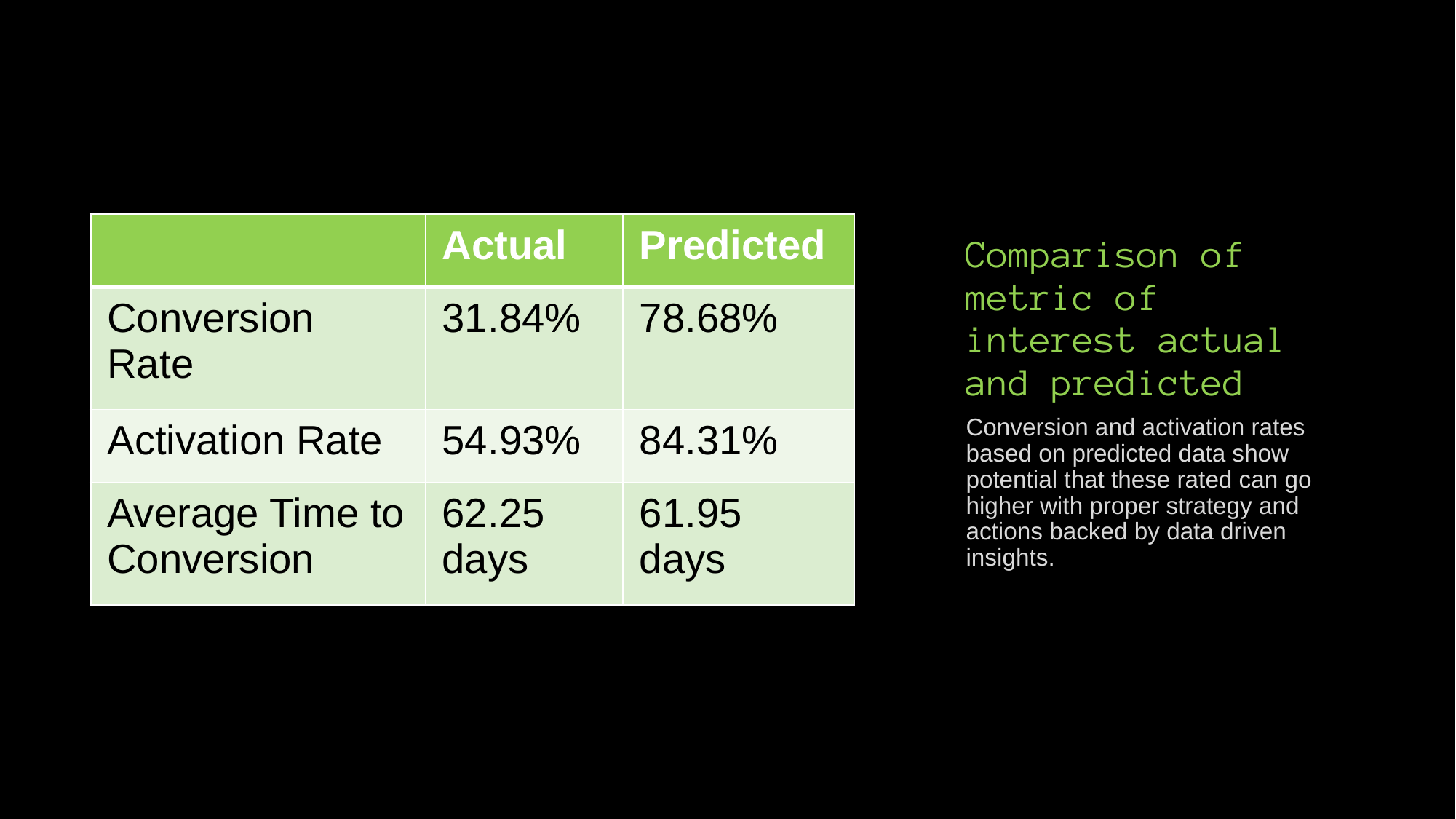

# Comparison of metric of interest actual and predicted
|  | Actual | Predicted |
| --- | --- | --- |
| Conversion Rate | 31.84% | 78.68% |
| Activation Rate | 54.93% | 84.31% |
| Average Time to Conversion | 62.25 days | 61.95 days |
Conversion and activation rates based on predicted data show potential that these rated can go higher with proper strategy and actions backed by data driven insights.